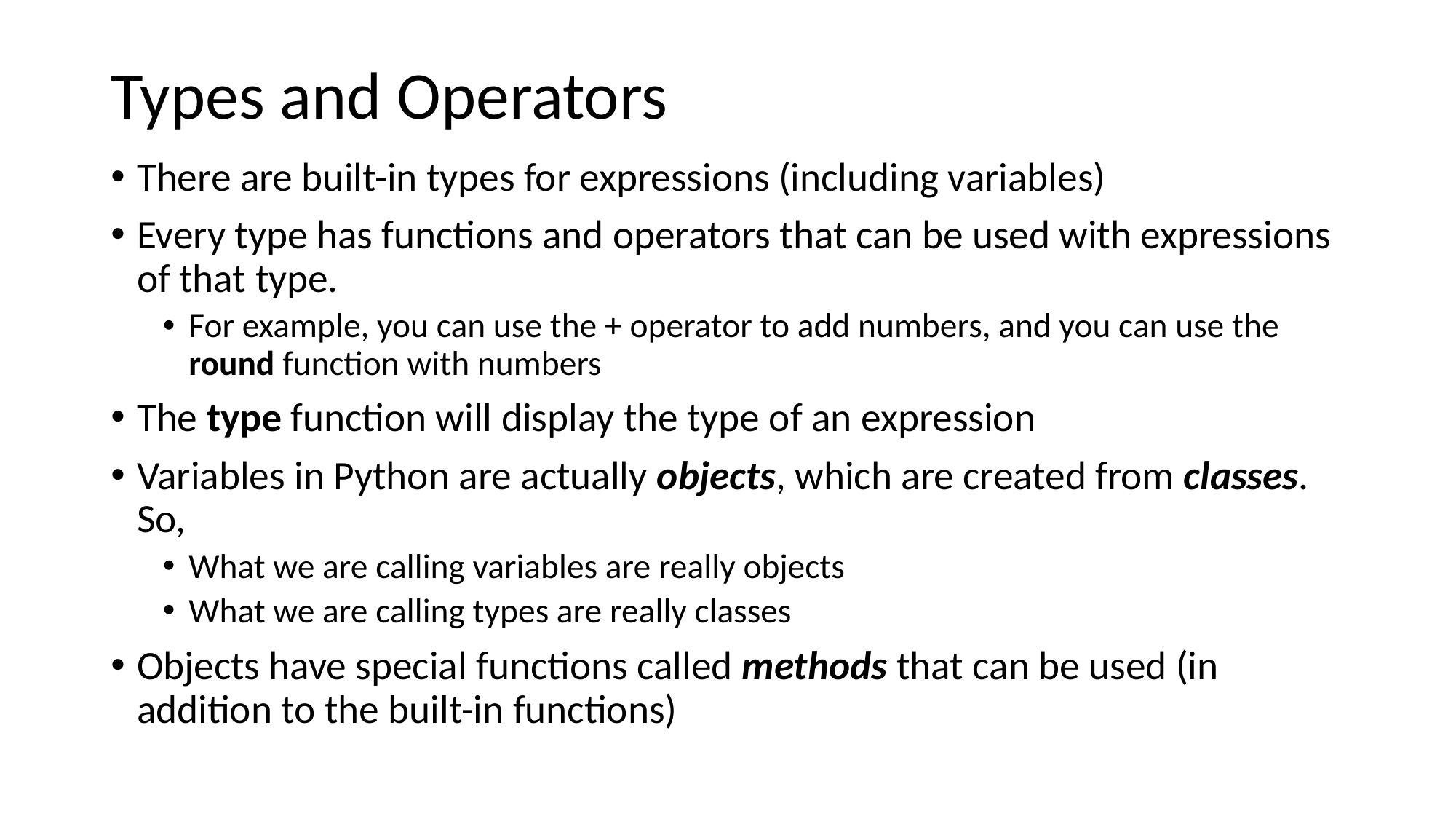

# Types and Operators
There are built-in types for expressions (including variables)
Every type has functions and operators that can be used with expressions of that type.
For example, you can use the + operator to add numbers, and you can use the round function with numbers
The type function will display the type of an expression
Variables in Python are actually objects, which are created from classes. So,
What we are calling variables are really objects
What we are calling types are really classes
Objects have special functions called methods that can be used (in addition to the built-in functions)